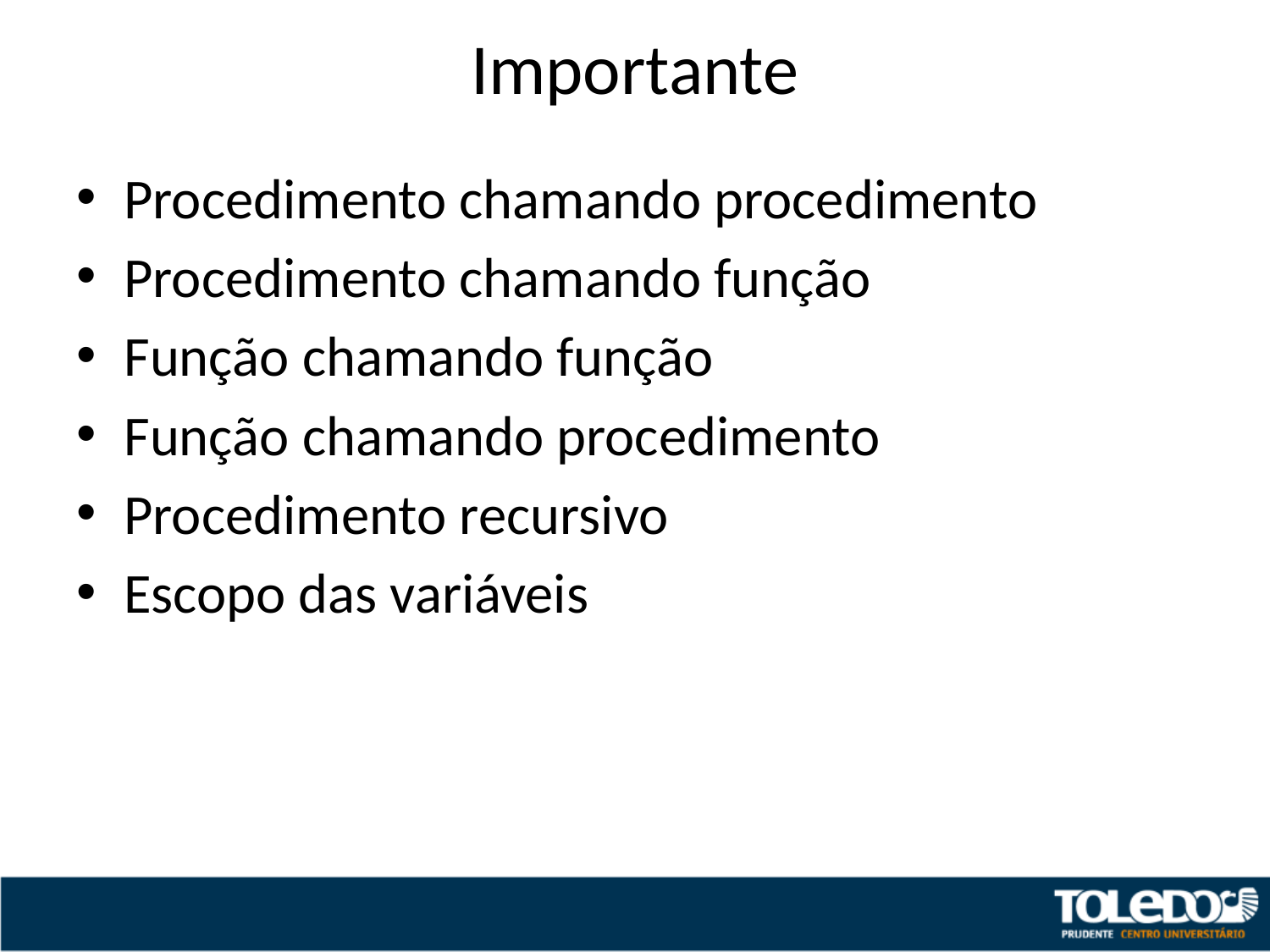

# Importante
Procedimento chamando procedimento
Procedimento chamando função
Função chamando função
Função chamando procedimento
Procedimento recursivo
Escopo das variáveis